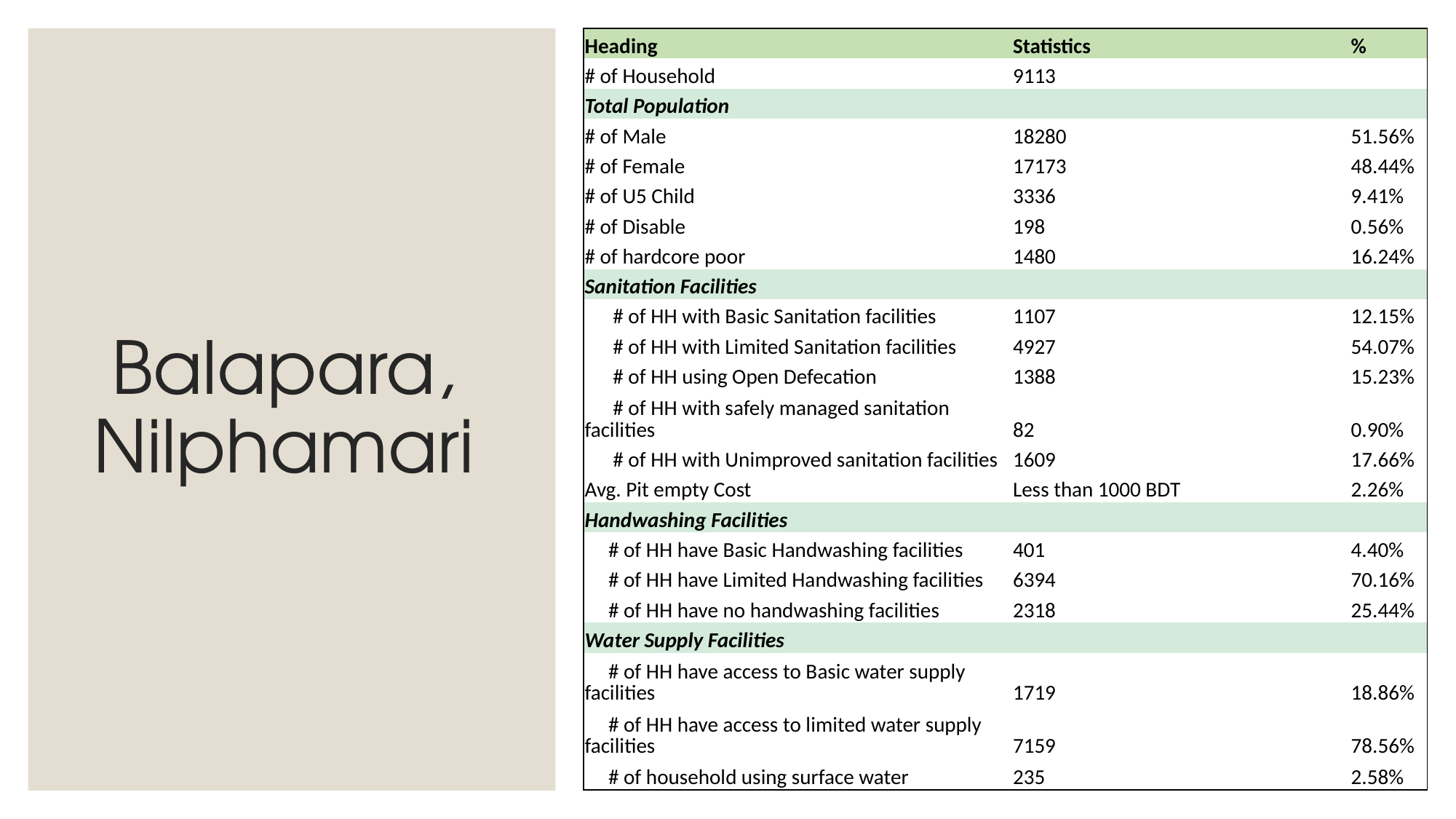

| Heading | Statistics | % |
| --- | --- | --- |
| # of Household | 9113 |  |
| Total Population |  |  |
| # of Male | 18280 | 51.56% |
| # of Female | 17173 | 48.44% |
| # of U5 Child | 3336 | 9.41% |
| # of Disable | 198 | 0.56% |
| # of hardcore poor | 1480 | 16.24% |
| Sanitation Facilities |  |  |
| # of HH with Basic Sanitation facilities | 1107 | 12.15% |
| # of HH with Limited Sanitation facilities | 4927 | 54.07% |
| # of HH using Open Defecation | 1388 | 15.23% |
| # of HH with safely managed sanitation facilities | 82 | 0.90% |
| # of HH with Unimproved sanitation facilities | 1609 | 17.66% |
| Avg. Pit empty Cost | Less than 1000 BDT | 2.26% |
| Handwashing Facilities |  |  |
| # of HH have Basic Handwashing facilities | 401 | 4.40% |
| # of HH have Limited Handwashing facilities | 6394 | 70.16% |
| # of HH have no handwashing facilities | 2318 | 25.44% |
| Water Supply Facilities |  |  |
| # of HH have access to Basic water supply facilities | 1719 | 18.86% |
| # of HH have access to limited water supply facilities | 7159 | 78.56% |
| # of household using surface water | 235 | 2.58% |
# Balapara, Nilphamari